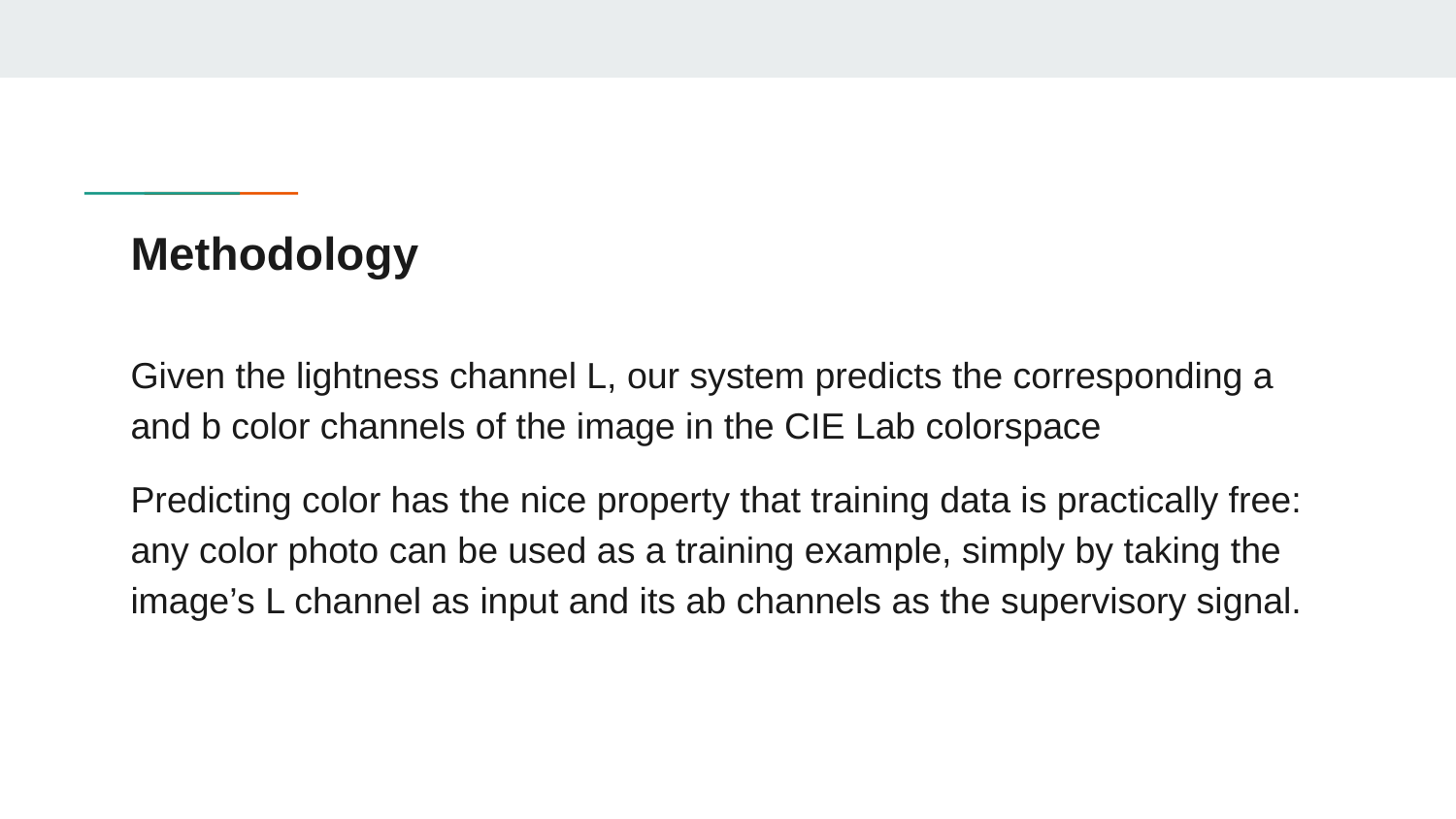

# Methodology
Given the lightness channel L, our system predicts the corresponding a and b color channels of the image in the CIE Lab colorspace
Predicting color has the nice property that training data is practically free: any color photo can be used as a training example, simply by taking the image’s L channel as input and its ab channels as the supervisory signal.